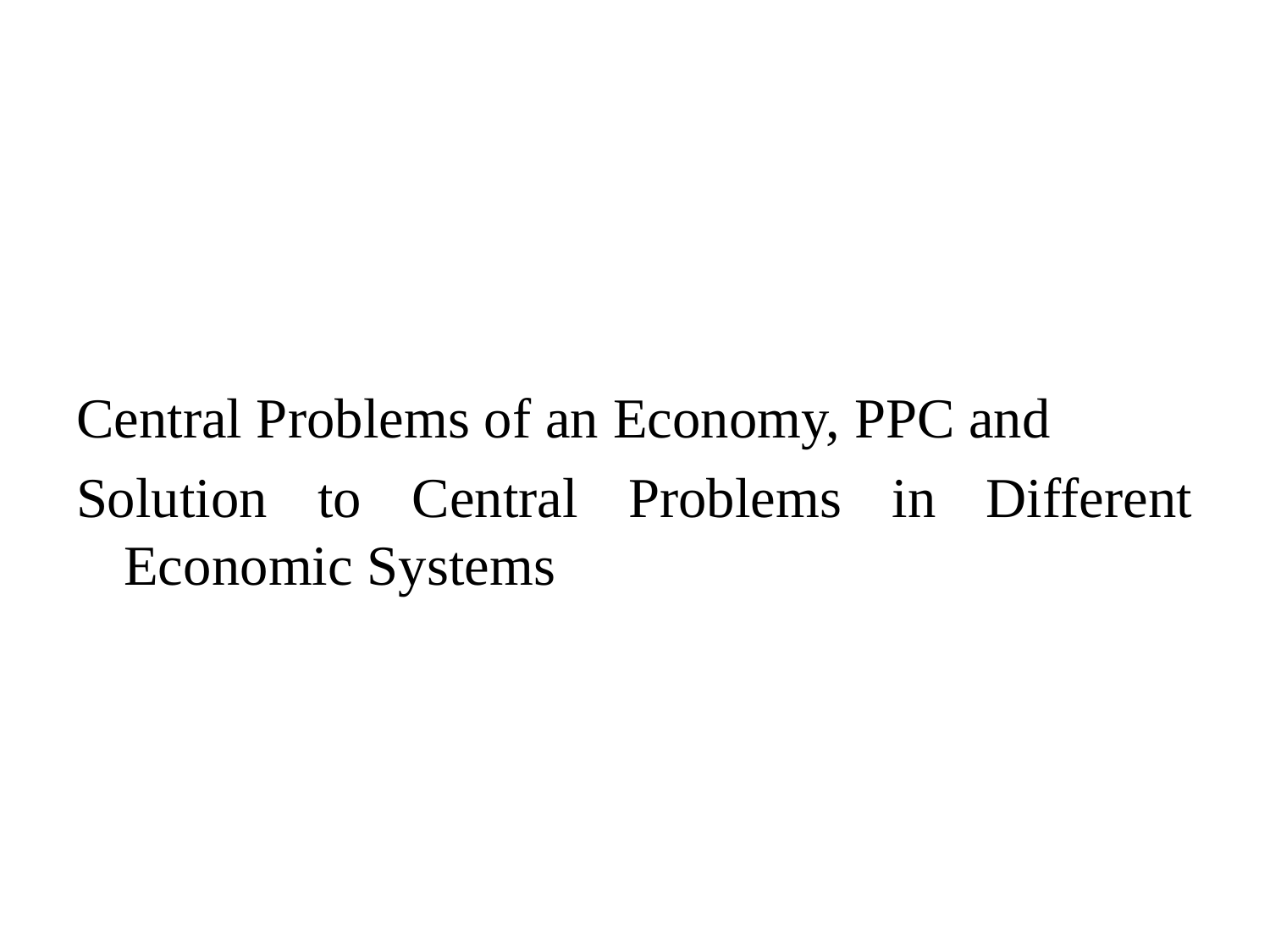

#

Central Problems of an Economy, PPC and
Solution to Central Problems in Different Economic Systems